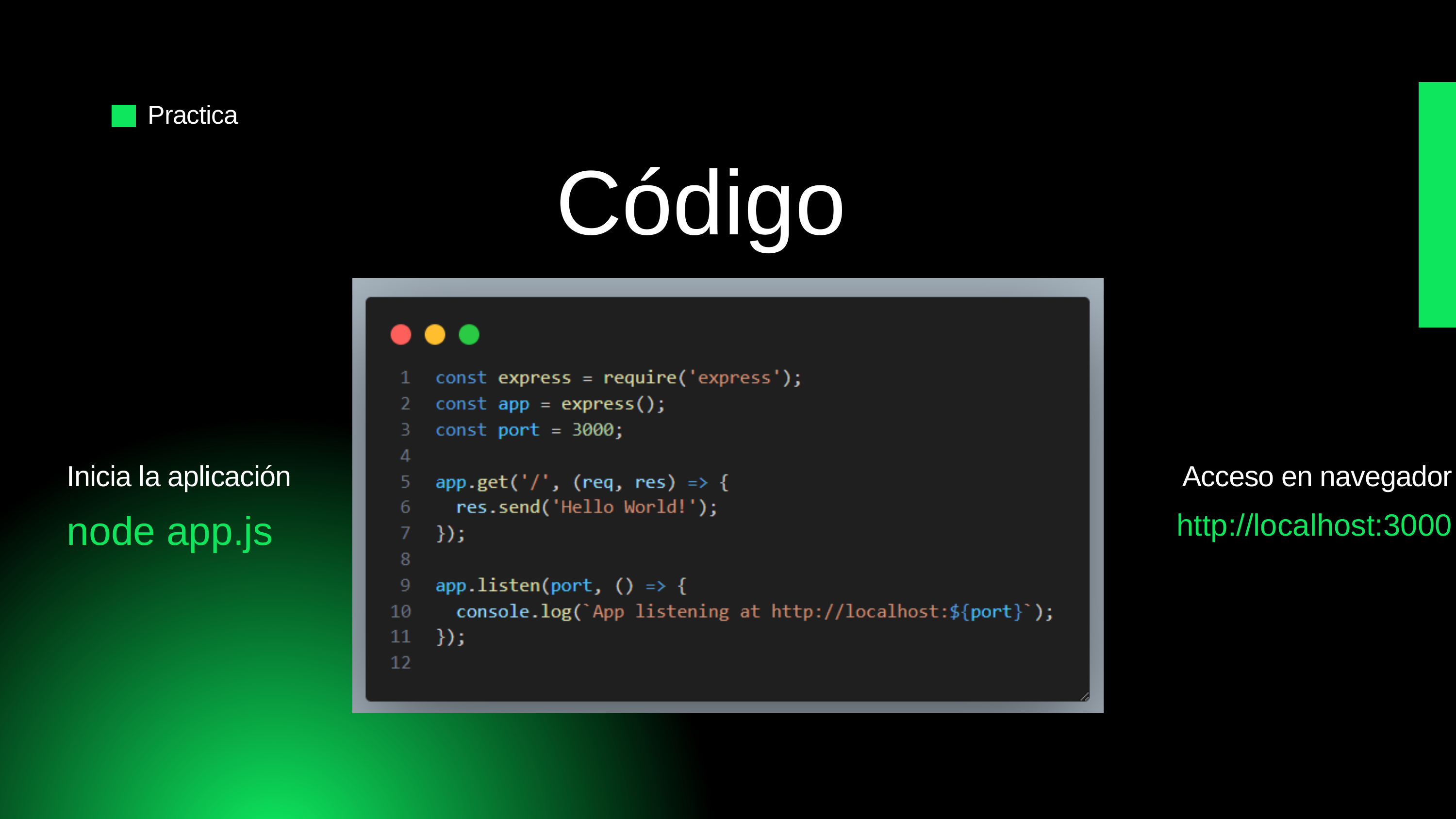

Practica

Código

Inicia la aplicación
Acceso en navegador
node app.js
http://localhost:3000